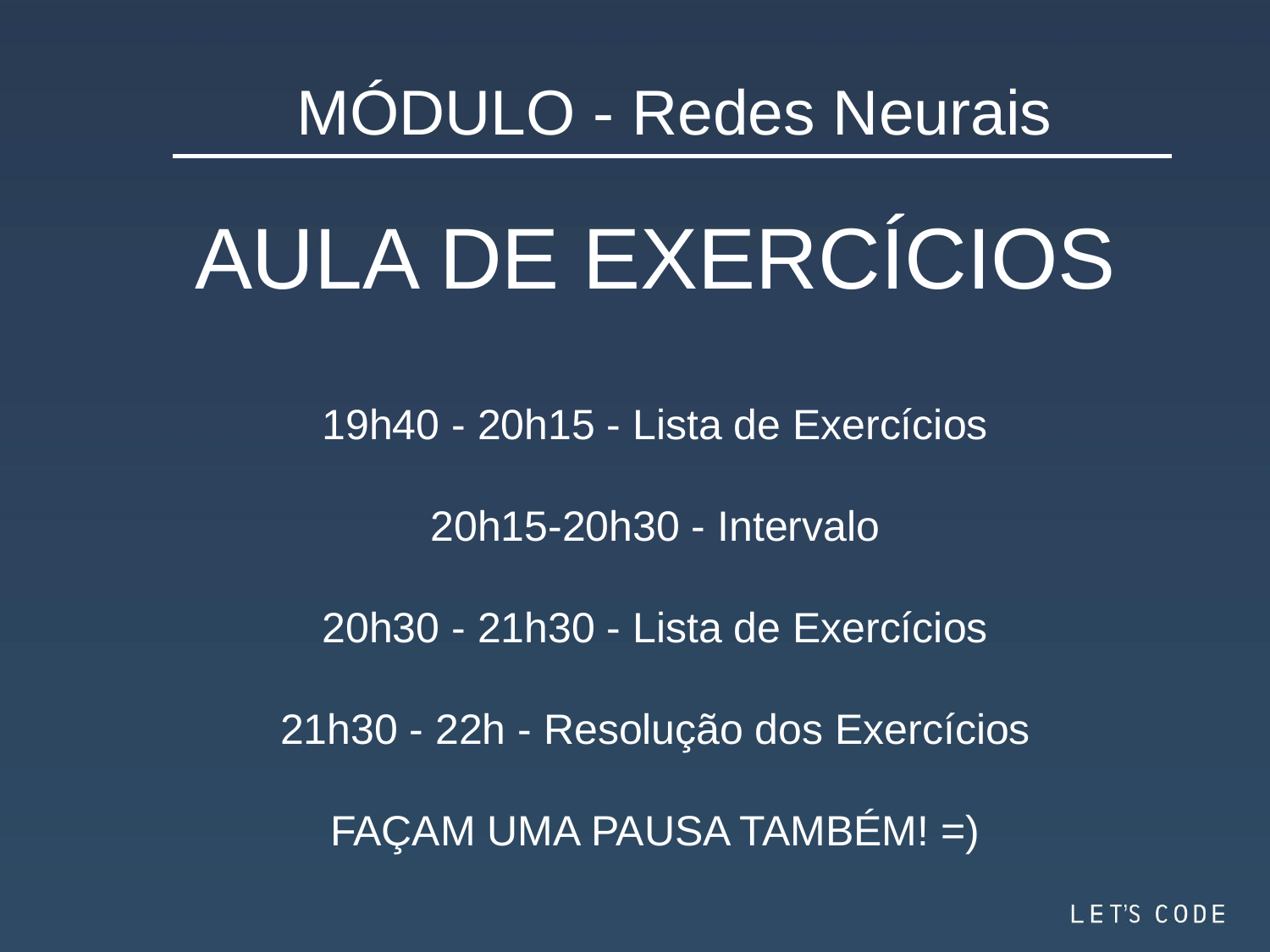

MÓDULO - Redes Neurais
AULA DE EXERCÍCIOS

19h40 - 20h15 - Lista de Exercícios

20h15-20h30 - Intervalo

20h30 - 21h30 - Lista de Exercícios

21h30 - 22h - Resolução dos Exercícios

FAÇAM UMA PAUSA TAMBÉM! =)